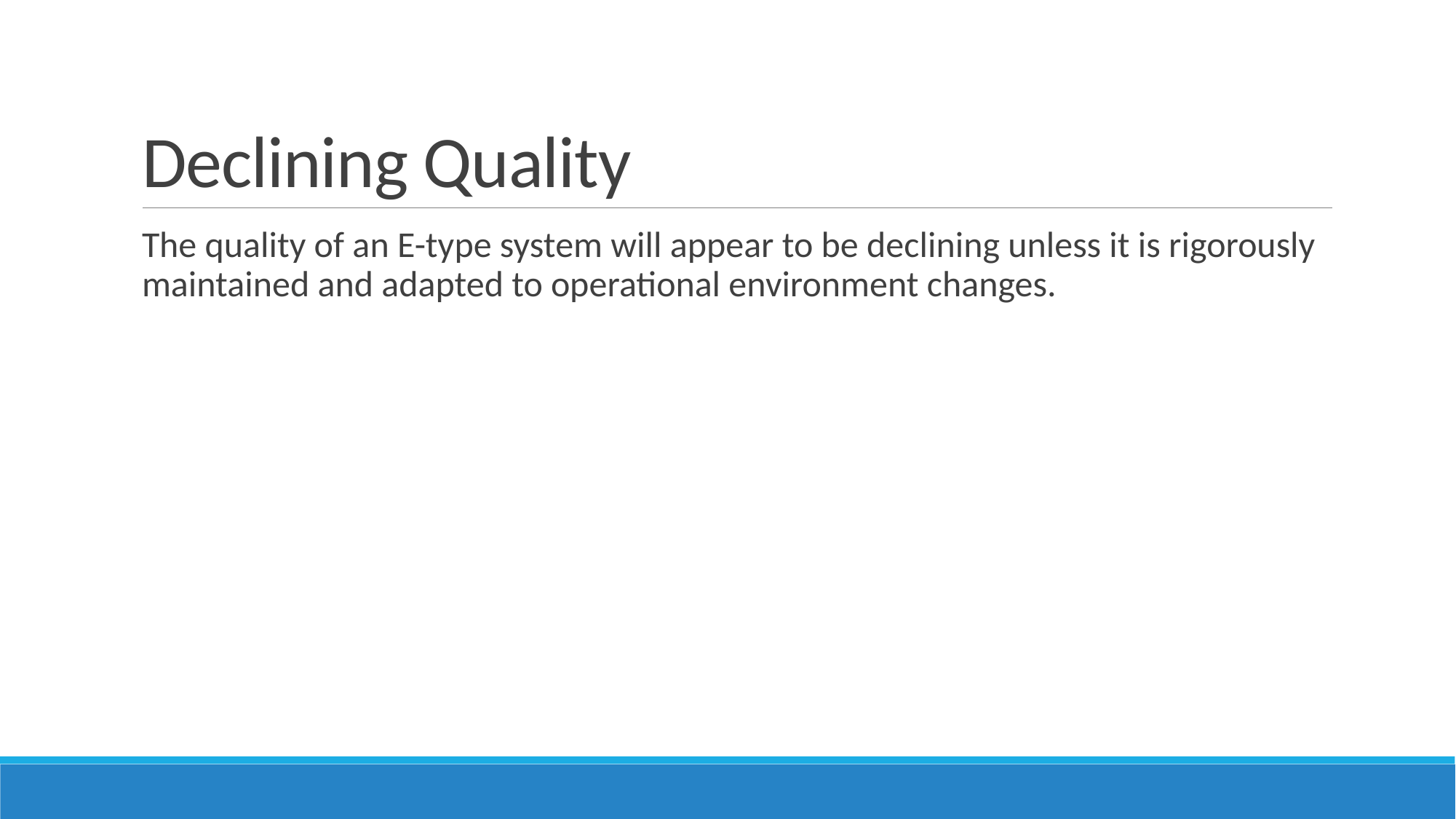

# Declining Quality
The quality of an E-type system will appear to be declining unless it is rigorously maintained and adapted to operational environment changes.